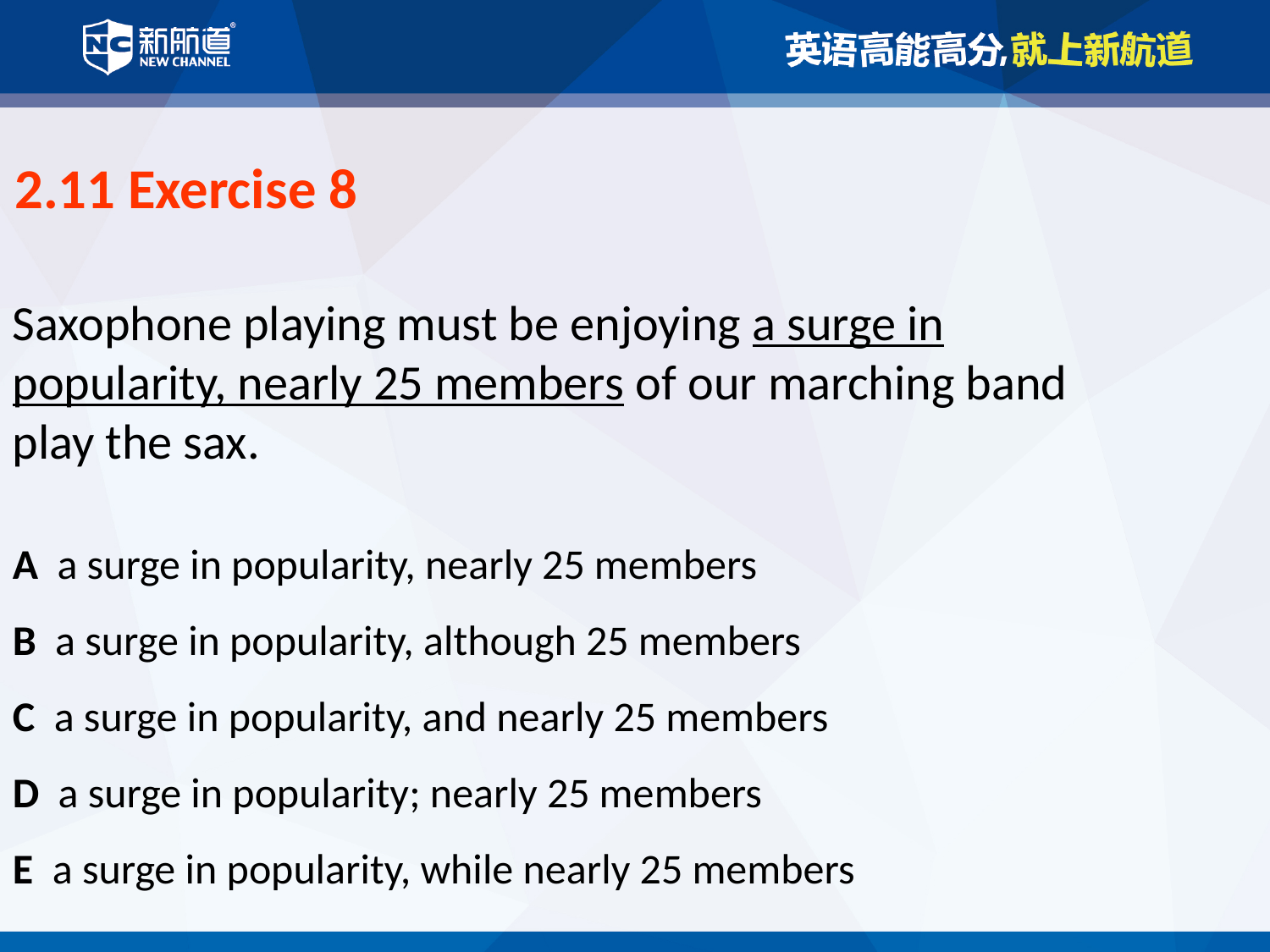

2.11 Exercise 8
Saxophone playing must be enjoying a surge in popularity, nearly 25 members of our marching band play the sax.

A  a surge in popularity, nearly 25 members
B  a surge in popularity, although 25 members
C  a surge in popularity, and nearly 25 members
D  a surge in popularity; nearly 25 members
E  a surge in popularity, while nearly 25 members